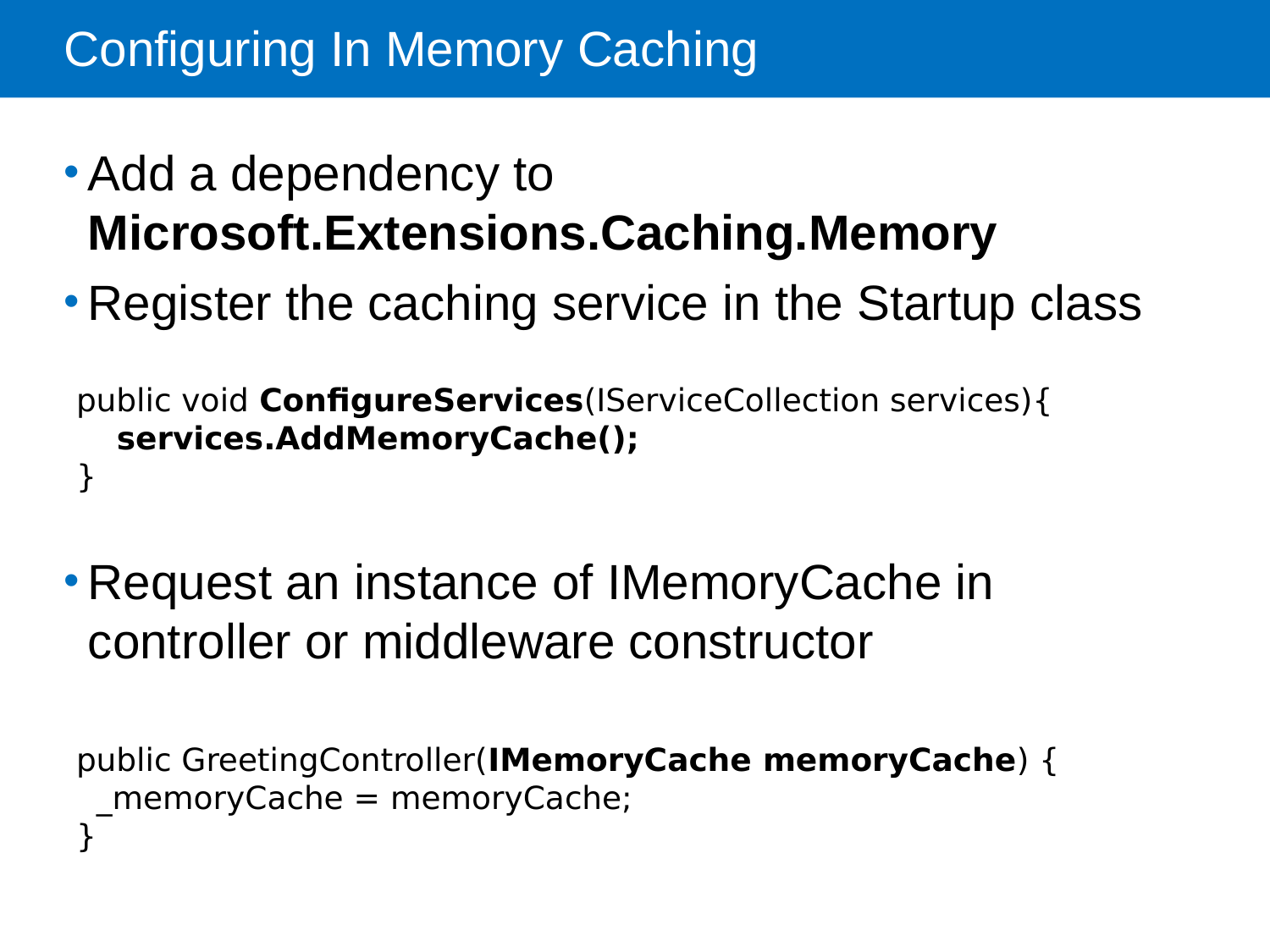

# Configuring In Memory Caching
Add a dependency to
Microsoft.Extensions.Caching.Memory
Register the caching service in the Startup class

Request an instance of IMemoryCache in controller or middleware constructor
public void ConfigureServices(IServiceCollection services){
    services.AddMemoryCache();
}
public GreetingController(IMemoryCache memoryCache) {
  _memoryCache = memoryCache;
}